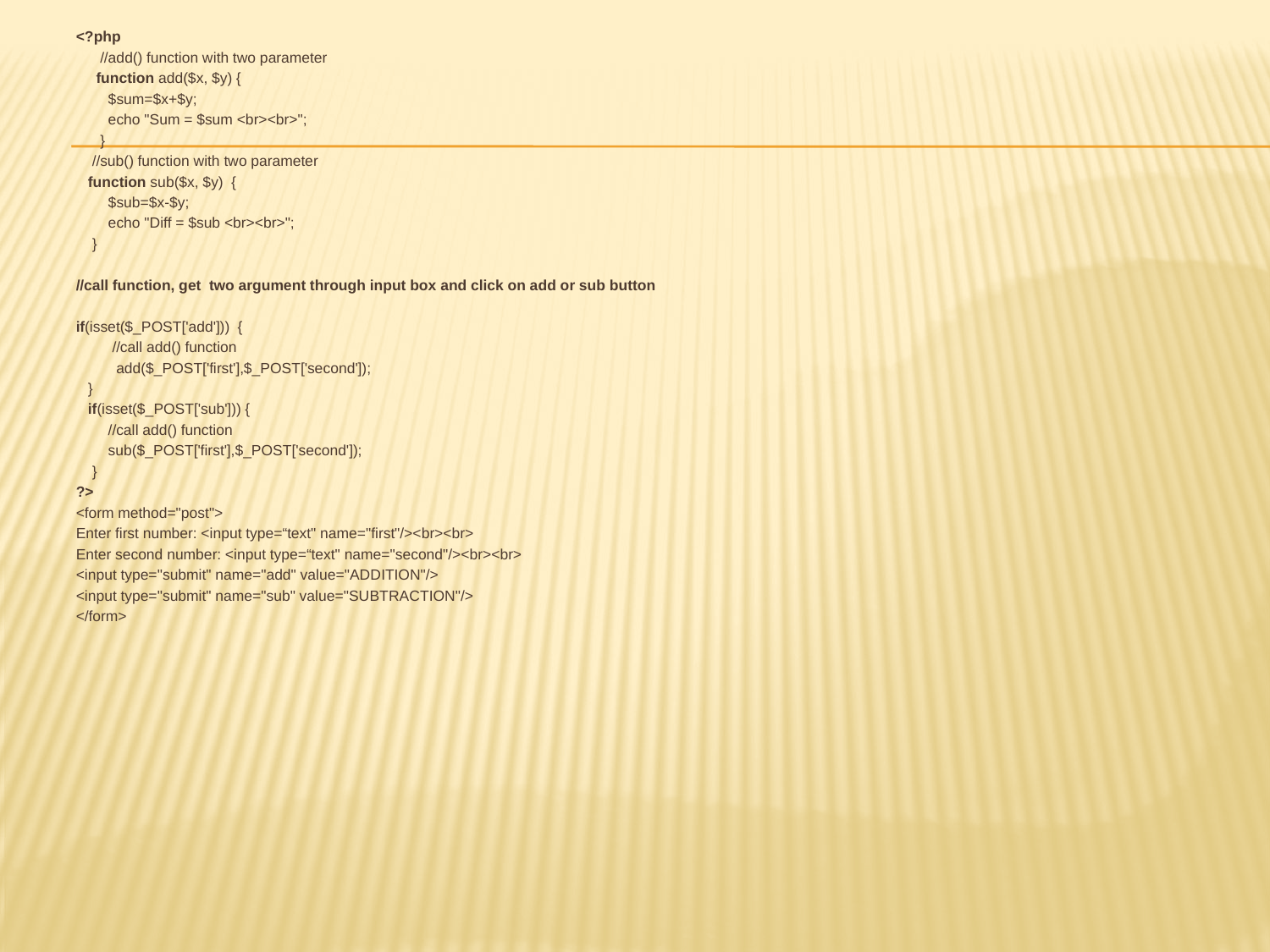

<?php
      //add() function with two parameter
     function add($x, $y) {
        $sum=$x+$y;
        echo "Sum = $sum <br><br>";
      }
    //sub() function with two parameter
   function sub($x, $y)  {
        $sub=$x-$y;
        echo "Diff = $sub <br><br>";
    }

//call function, get  two argument through input box and click on add or sub button

if(isset($_POST['add']))  {
         //call add() function
          add($_POST['first'],$_POST['second']);
   }
   if(isset($_POST['sub'])) {
        //call add() function
        sub($_POST['first'],$_POST['second']);
    }
?>
<form method="post">
Enter first number: <input type=“text" name="first"/><br><br>
Enter second number: <input type=“text" name="second"/><br><br>
<input type="submit" name="add" value="ADDITION"/>
<input type="submit" name="sub" value="SUBTRACTION"/>
</form>